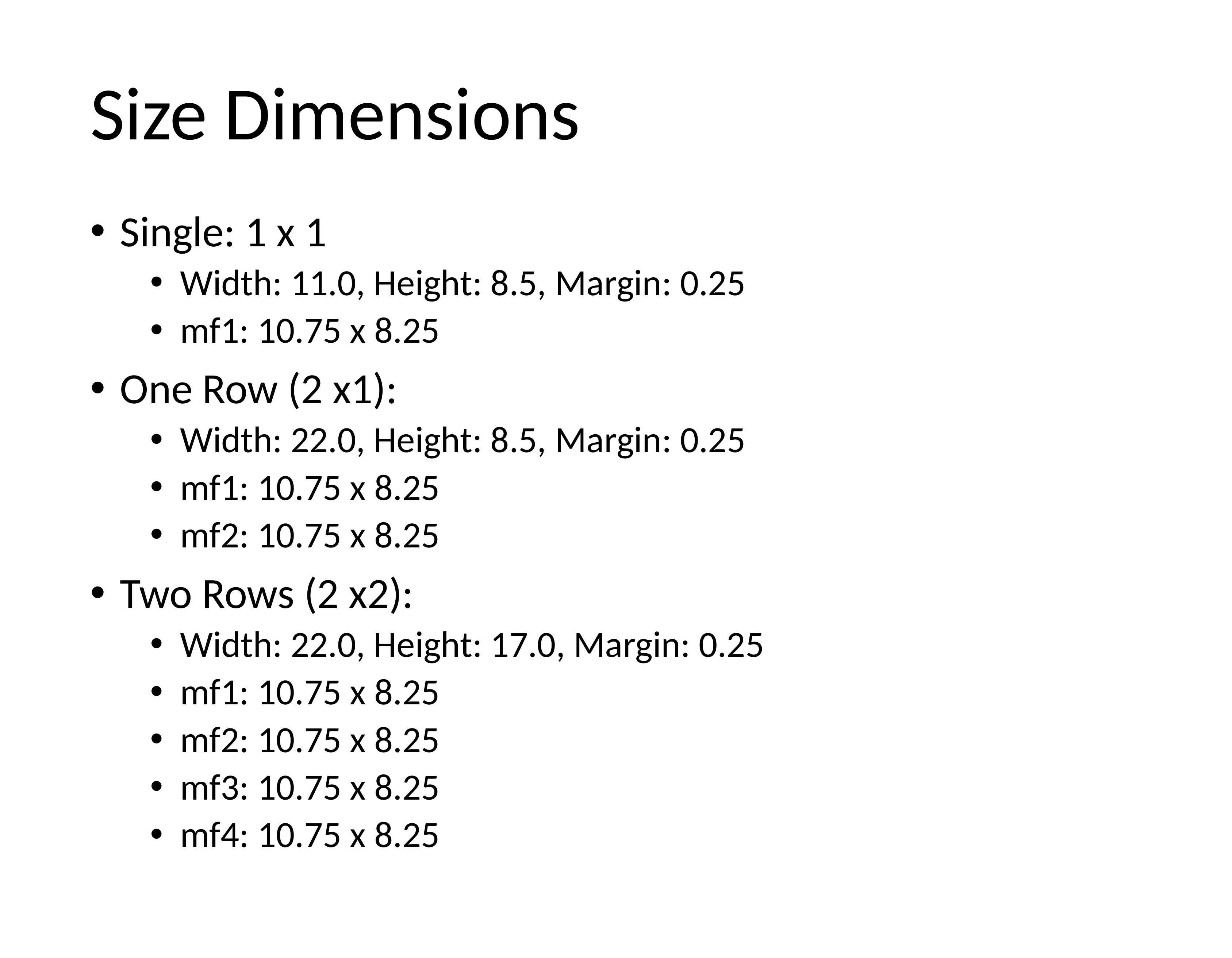

# Size Dimensions
Single: 1 x 1
Width: 11.0, Height: 8.5, Margin: 0.25
mf1: 10.75 x 8.25
One Row (2 x1):
Width: 22.0, Height: 8.5, Margin: 0.25
mf1: 10.75 x 8.25
mf2: 10.75 x 8.25
Two Rows (2 x2):
Width: 22.0, Height: 17.0, Margin: 0.25
mf1: 10.75 x 8.25
mf2: 10.75 x 8.25
mf3: 10.75 x 8.25
mf4: 10.75 x 8.25